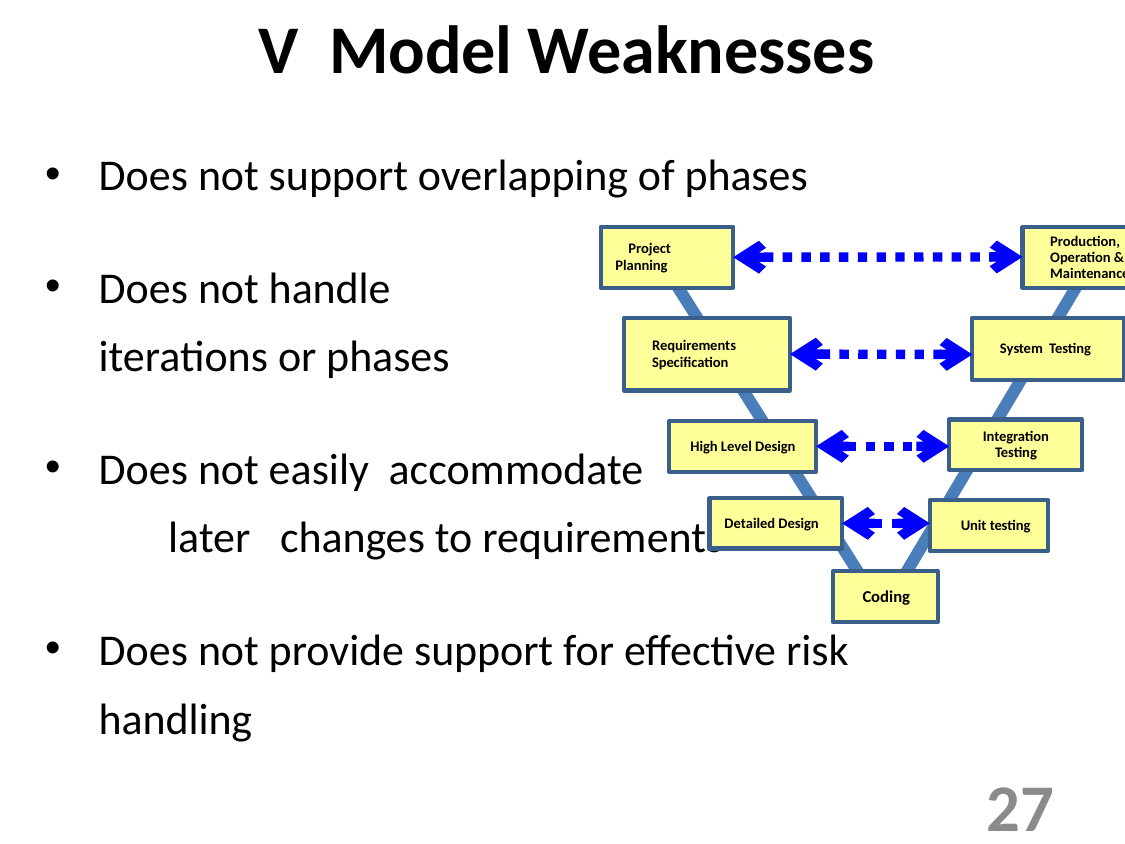

V  Model Weaknesses
Does not support overlapping of phases
Does not handle                                           iterations or phases
Does not easily  accommodate                             later   changes to requirements
Does not provide support for effective risk handling
    Project Planning
    Production,
    Operation &
    Maintenance
    Requirements
    Specification
    System  Testing

Integration Testing

  High Level Design
Detailed Design
     Unit testing
    Coding
27